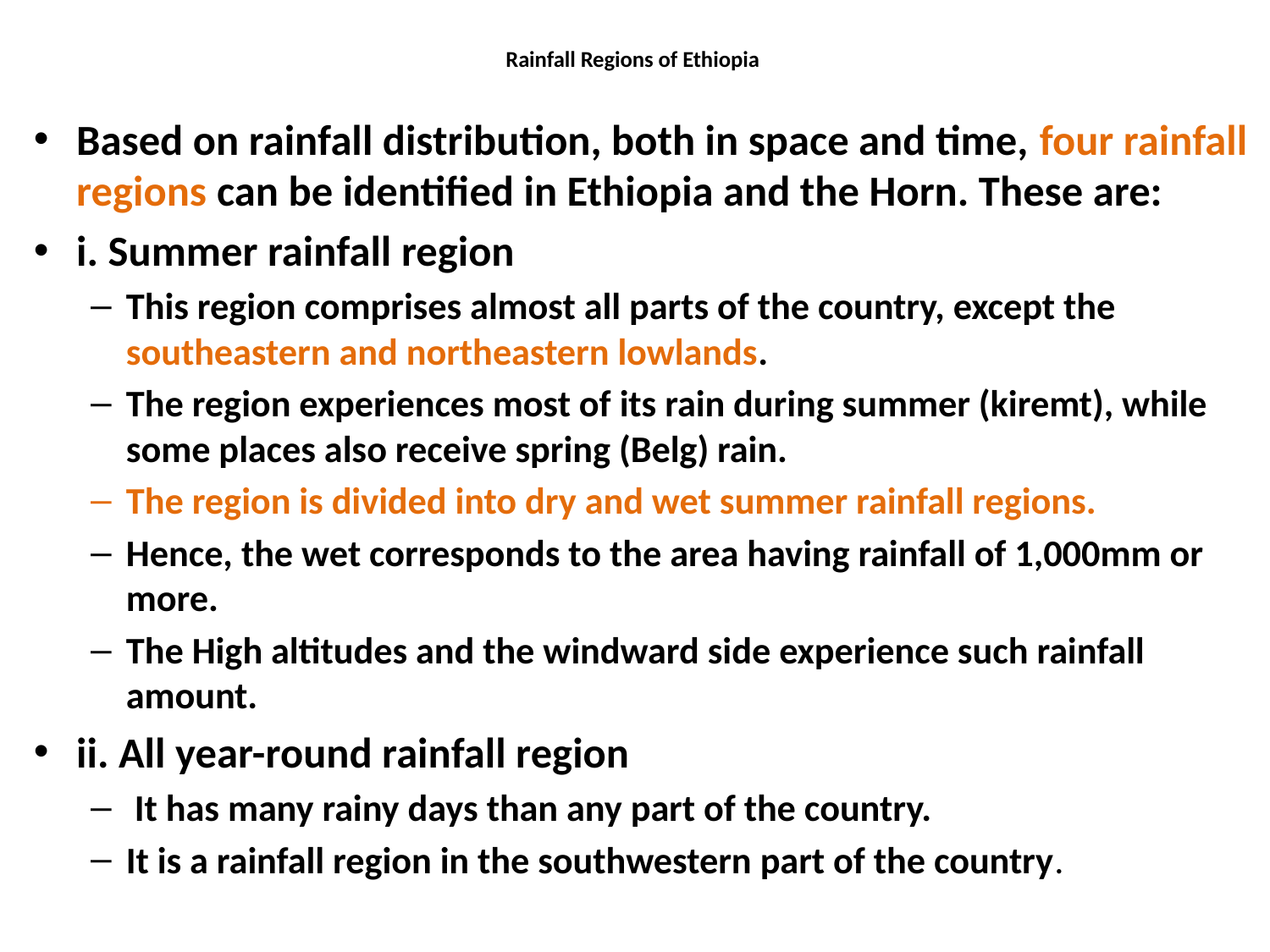

# Rainfall Regions of Ethiopia
Based on rainfall distribution, both in space and time, four rainfall regions can be identified in Ethiopia and the Horn. These are:
i. Summer rainfall region
This region comprises almost all parts of the country, except the southeastern and northeastern lowlands.
The region experiences most of its rain during summer (kiremt), while some places also receive spring (Belg) rain.
The region is divided into dry and wet summer rainfall regions.
Hence, the wet corresponds to the area having rainfall of 1,000mm or more.
The High altitudes and the windward side experience such rainfall amount.
ii. All year-round rainfall region
 It has many rainy days than any part of the country.
It is a rainfall region in the southwestern part of the country.